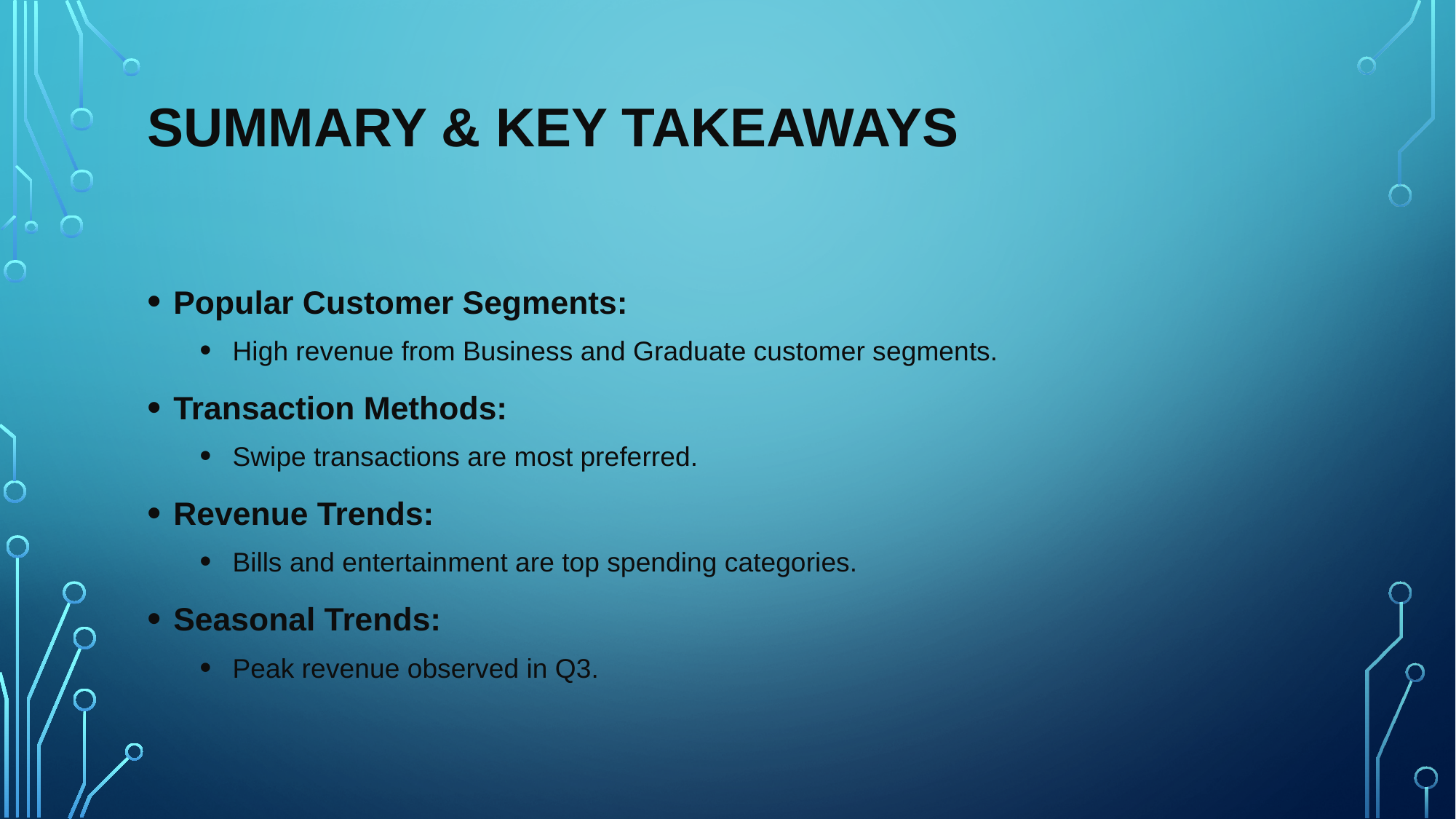

# Summary & Key Takeaways
Popular Customer Segments:
High revenue from Business and Graduate customer segments.
Transaction Methods:
Swipe transactions are most preferred.
Revenue Trends:
Bills and entertainment are top spending categories.
Seasonal Trends:
Peak revenue observed in Q3.